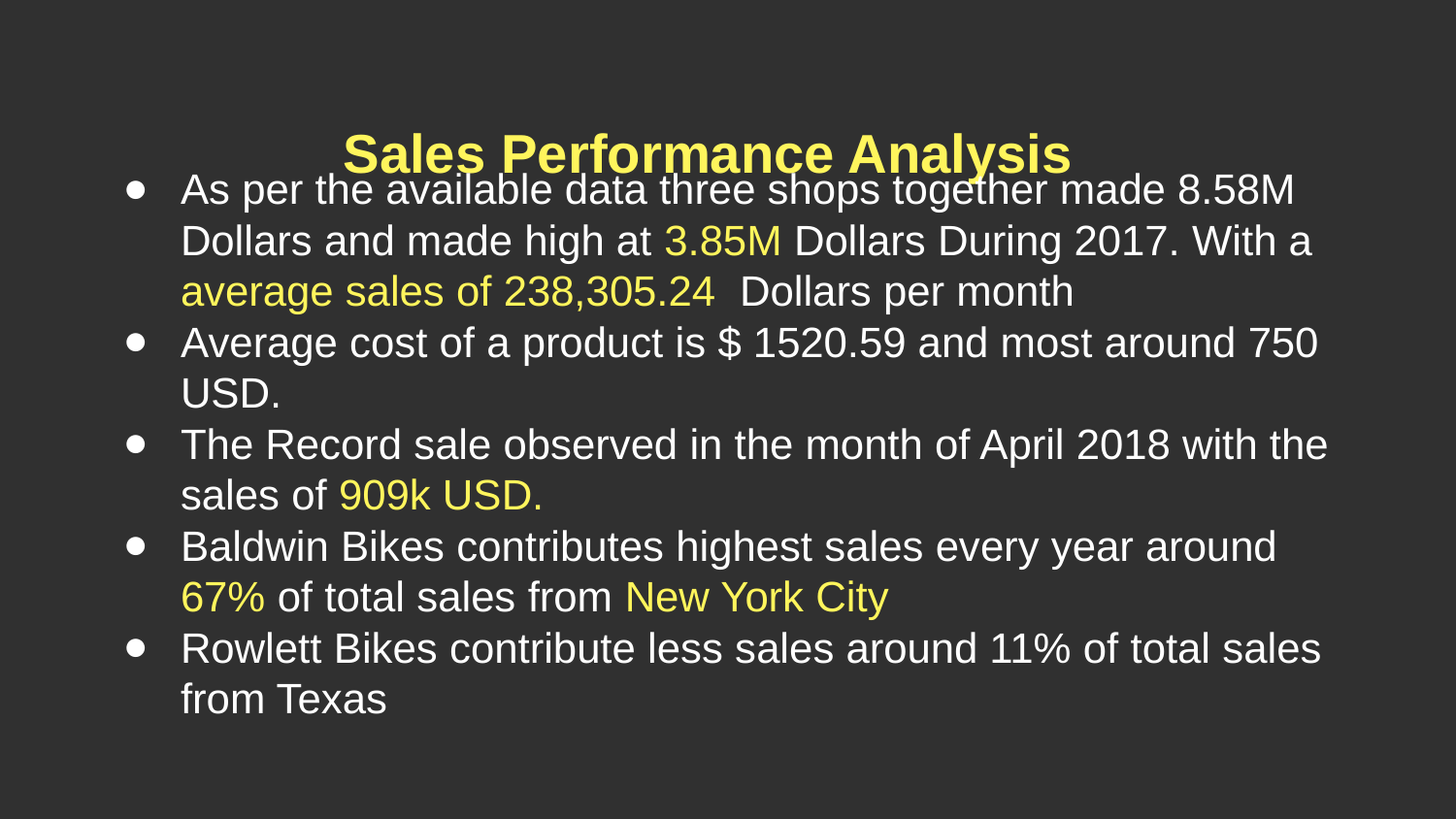

# Sales Performance Analysis
As per the available data three shops together made 8.58M Dollars and made high at 3.85M Dollars During 2017. With a average sales of 238,305.24  Dollars per month
Average cost of a product is $ 1520.59 and most around 750 USD.
The Record sale observed in the month of April 2018 with the sales of 909k USD.
Baldwin Bikes contributes highest sales every year around 67% of total sales from New York City
Rowlett Bikes contribute less sales around 11% of total sales from Texas